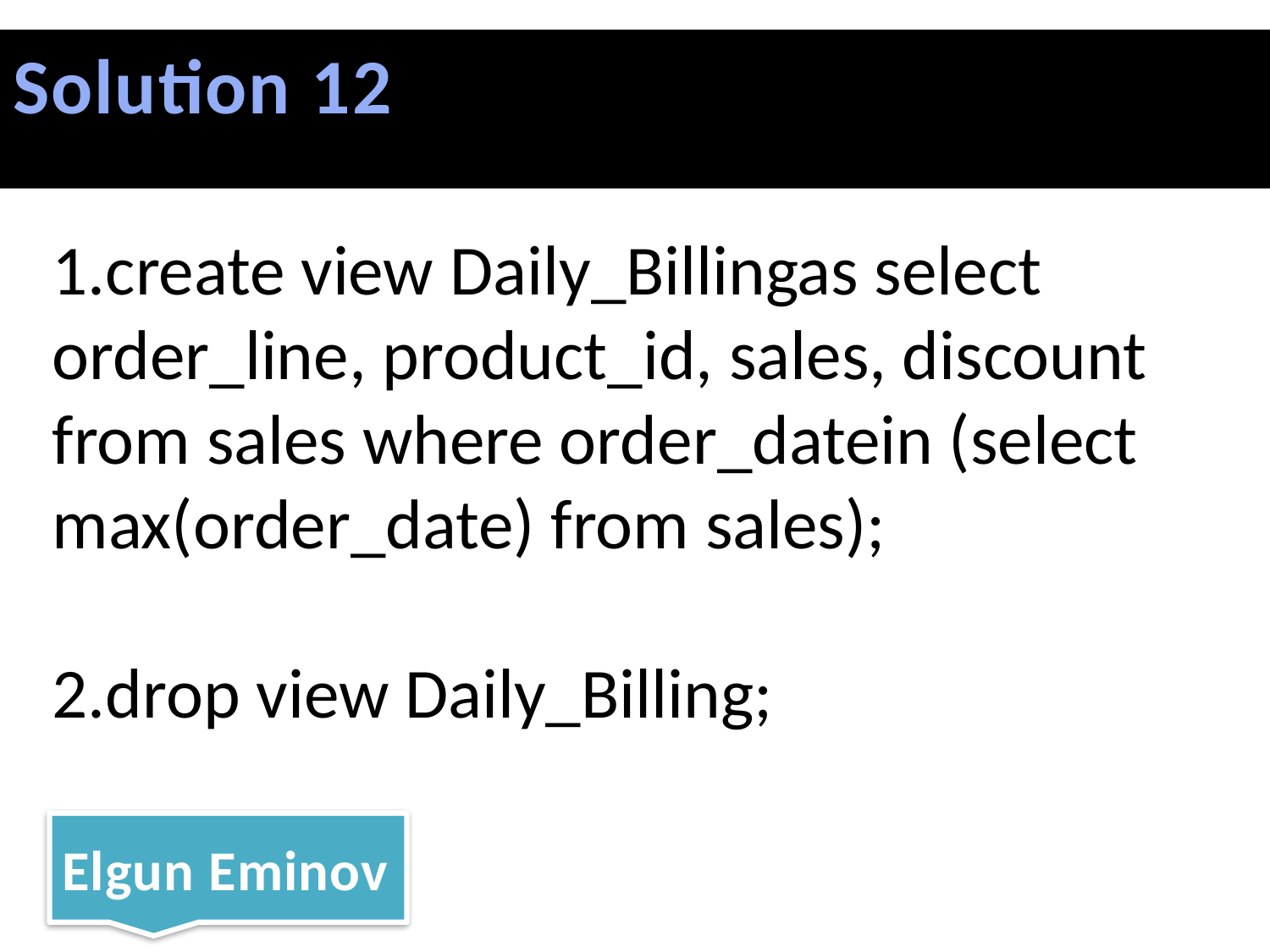

# Solution 12
1.create view Daily_Billingas select order_line, product_id, sales, discount from sales where order_datein (select max(order_date) from sales);

2.drop view Daily_Billing;
Elgun Eminov